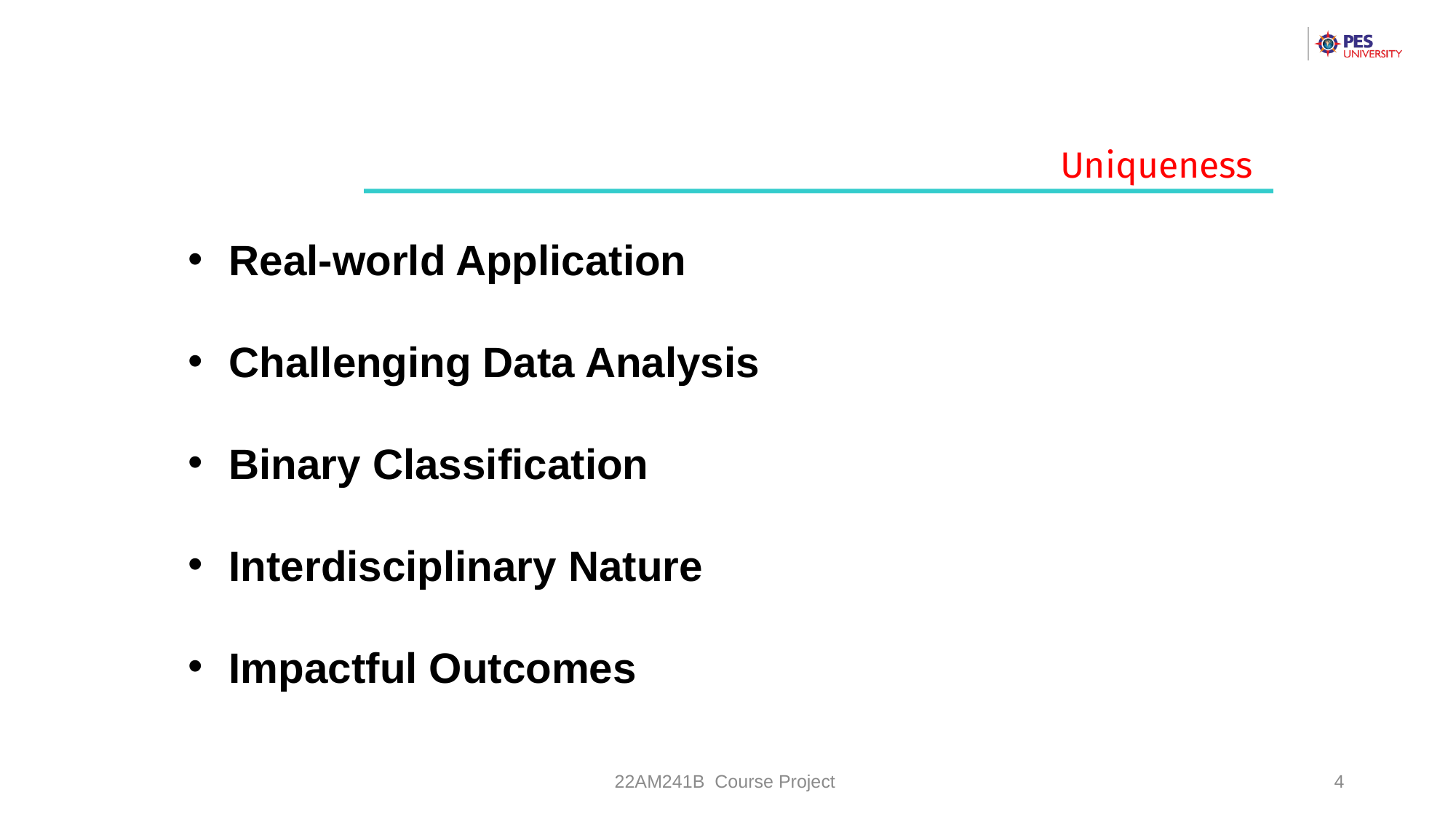

Uniqueness

Real-world Application

Challenging Data Analysis

Binary Classification

Interdisciplinary Nature

Impactful Outcomes
22AM241B  Course Project
4